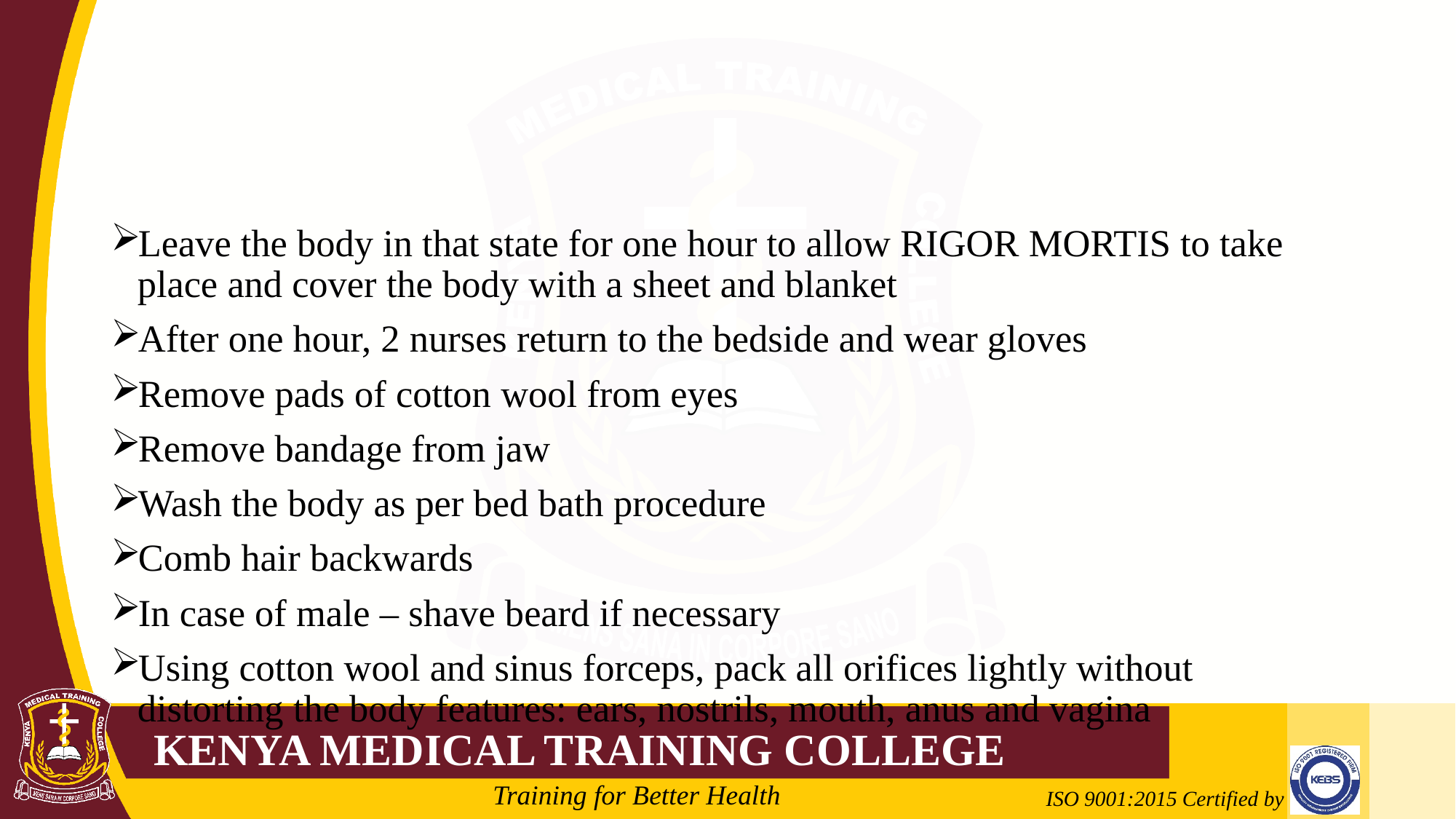

#
Leave the body in that state for one hour to allow RIGOR MORTIS to take place and cover the body with a sheet and blanket
After one hour, 2 nurses return to the bedside and wear gloves
Remove pads of cotton wool from eyes
Remove bandage from jaw
Wash the body as per bed bath procedure
Comb hair backwards
In case of male – shave beard if necessary
Using cotton wool and sinus forceps, pack all orifices lightly without distorting the body features: ears, nostrils, mouth, anus and vagina